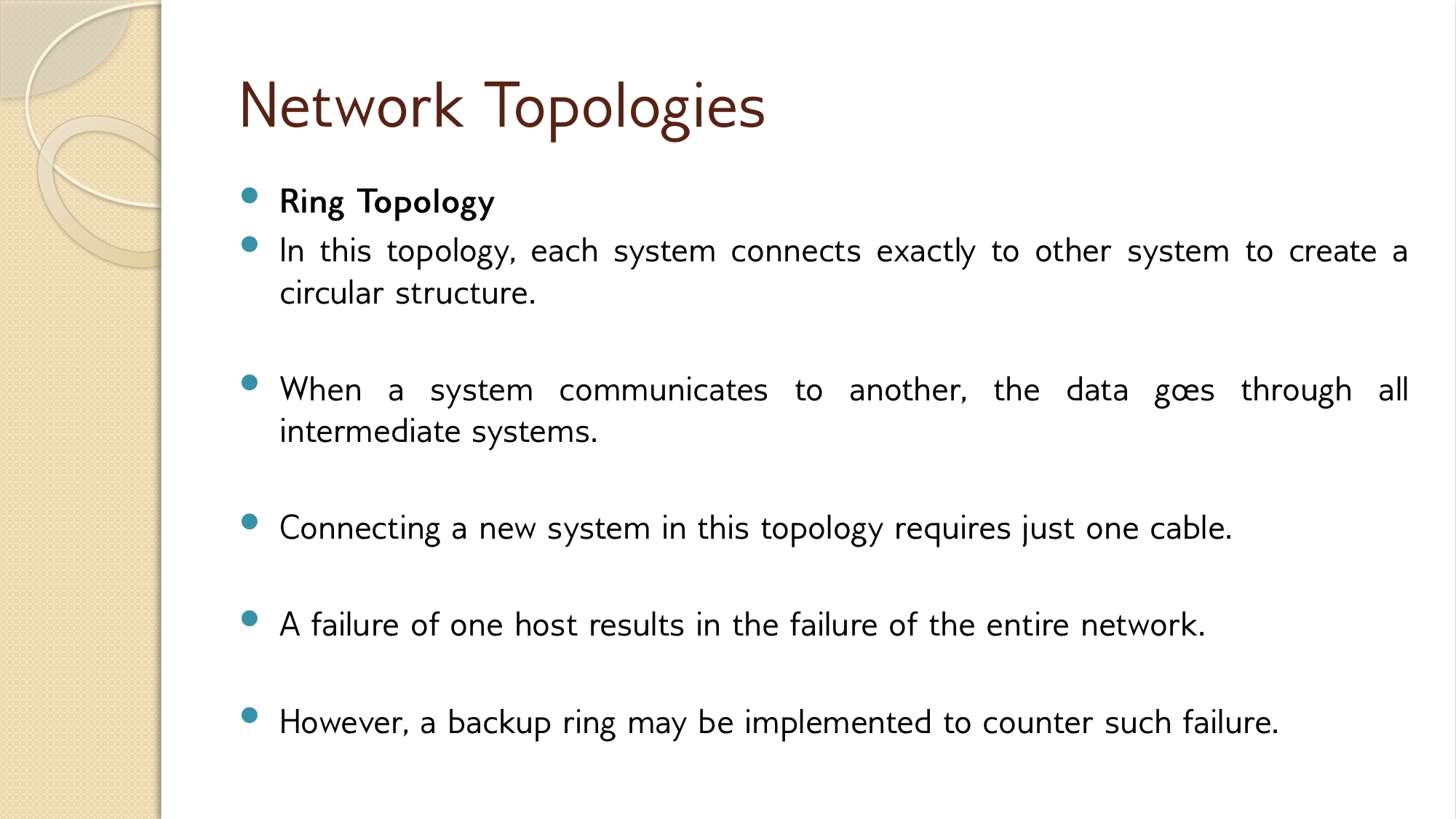

# Network Topologies
Ring Topology
In this topology, each system connects exactly to other system to create a circular structure.

When a system communicates to another, the data goes through all intermediate systems.

Connecting a new system in this topology requires just one cable.

A failure of one host results in the failure of the entire network.

However, a backup ring may be implemented to counter such failure.